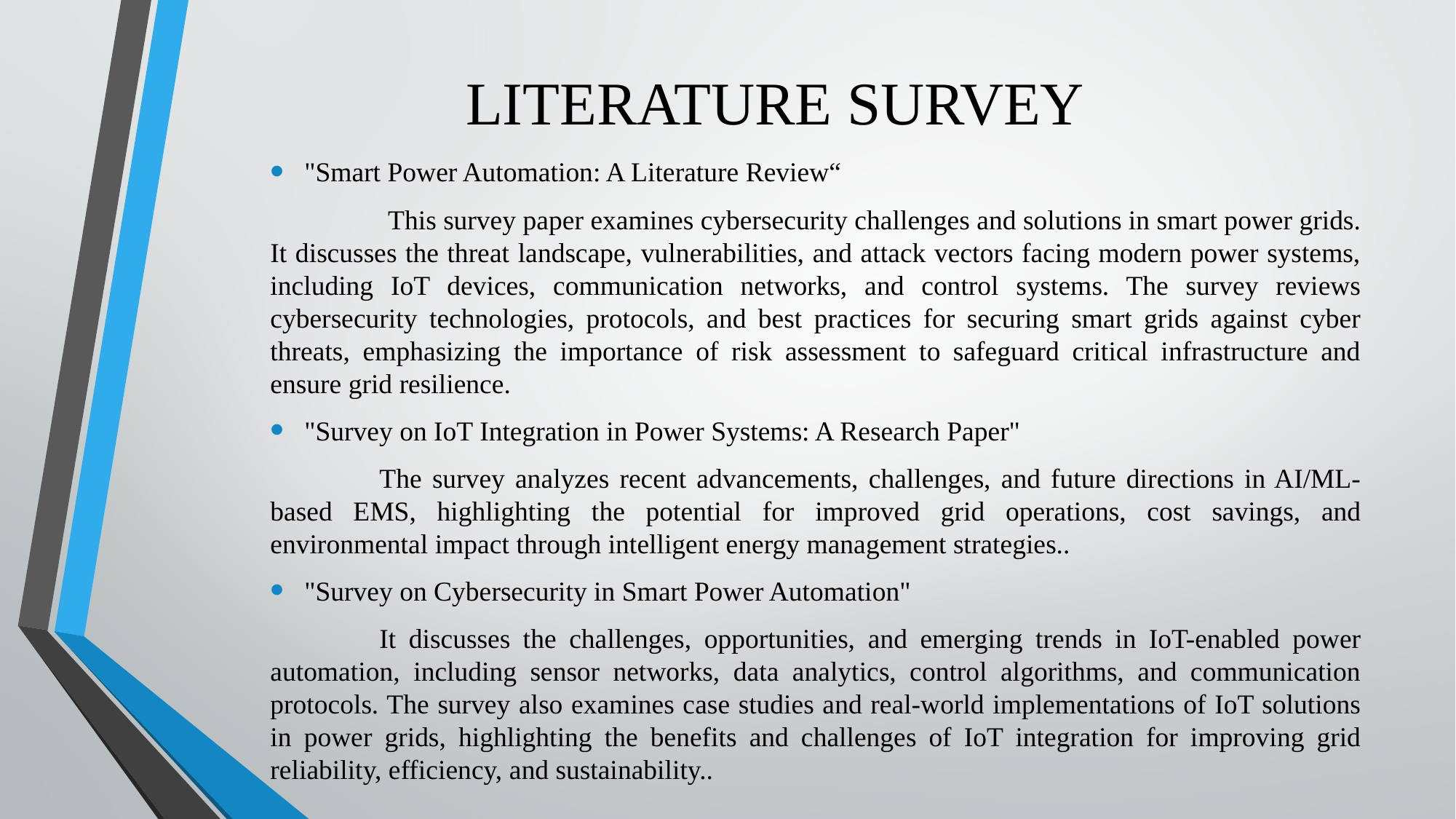

# LITERATURE SURVEY
"Smart Power Automation: A Literature Review“
                 This survey paper examines cybersecurity challenges and solutions in smart power grids. It discusses the threat landscape, vulnerabilities, and attack vectors facing modern power systems, including IoT devices, communication networks, and control systems. The survey reviews cybersecurity technologies, protocols, and best practices for securing smart grids against cyber threats, emphasizing the importance of risk assessment to safeguard critical infrastructure and ensure grid resilience.
"Survey on IoT Integration in Power Systems: A Research Paper"
	The survey analyzes recent advancements, challenges, and future directions in AI/ML-based EMS, highlighting the potential for improved grid operations, cost savings, and environmental impact through intelligent energy management strategies..
"Survey on Cybersecurity in Smart Power Automation"
	It discusses the challenges, opportunities, and emerging trends in IoT-enabled power automation, including sensor networks, data analytics, control algorithms, and communication protocols. The survey also examines case studies and real-world implementations of IoT solutions in power grids, highlighting the benefits and challenges of IoT integration for improving grid reliability, efficiency, and sustainability..